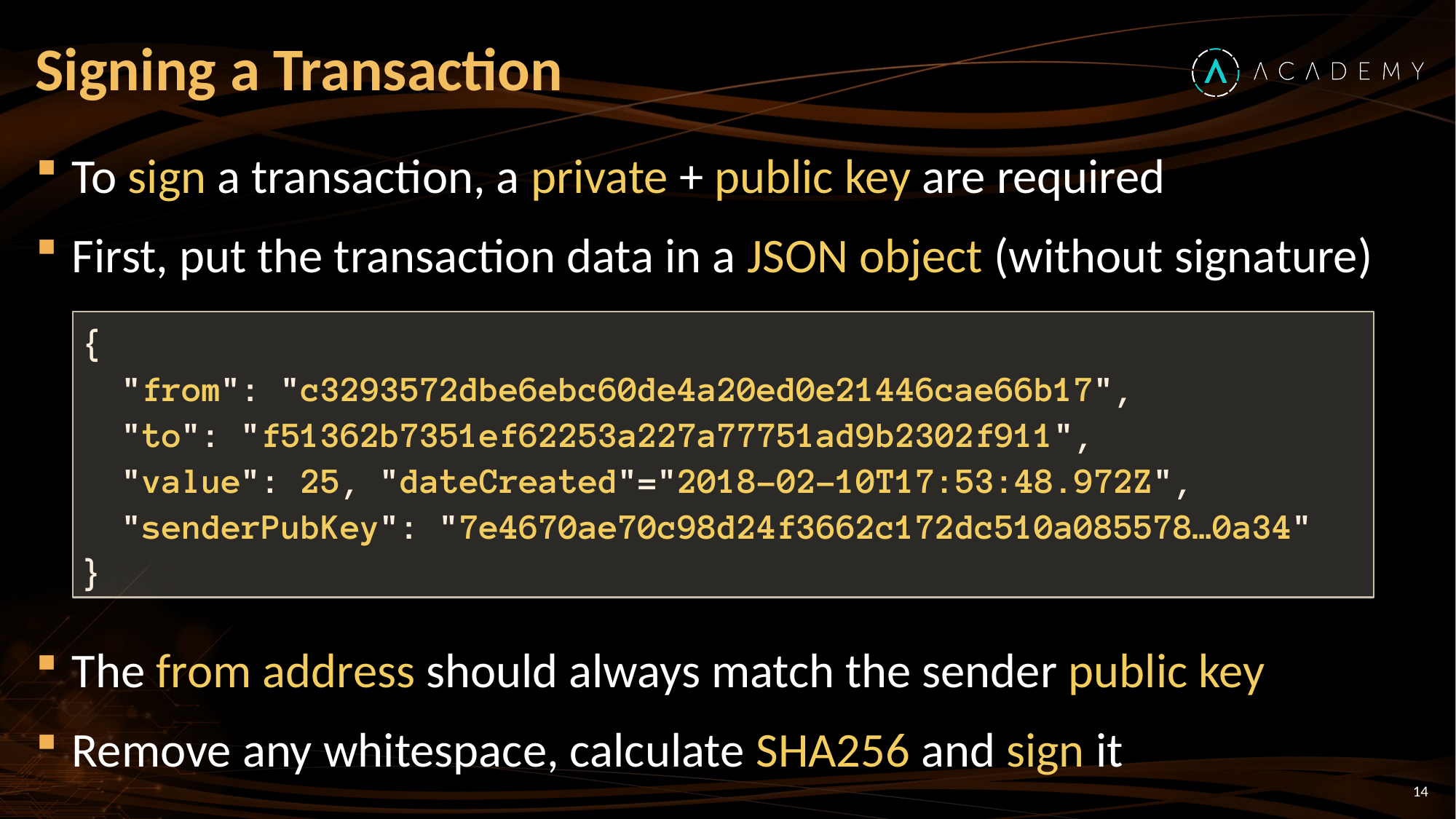

# Signing a Transaction
To sign a transaction, a private + public key are required
First, put the transaction data in a JSON object (without signature)

The from address should always match the sender public key
Remove any whitespace, calculate SHA256 and sign it

{
  "from": "c3293572dbe6ebc60de4a20ed0e21446cae66b17",
  "to": "f51362b7351ef62253a227a77751ad9b2302f911",
  "value": 25, "dateCreated"="2018-02-10T17:53:48.972Z",
  "senderPubKey": "7e4670ae70c98d24f3662c172dc510a085578…0a34"
}
14